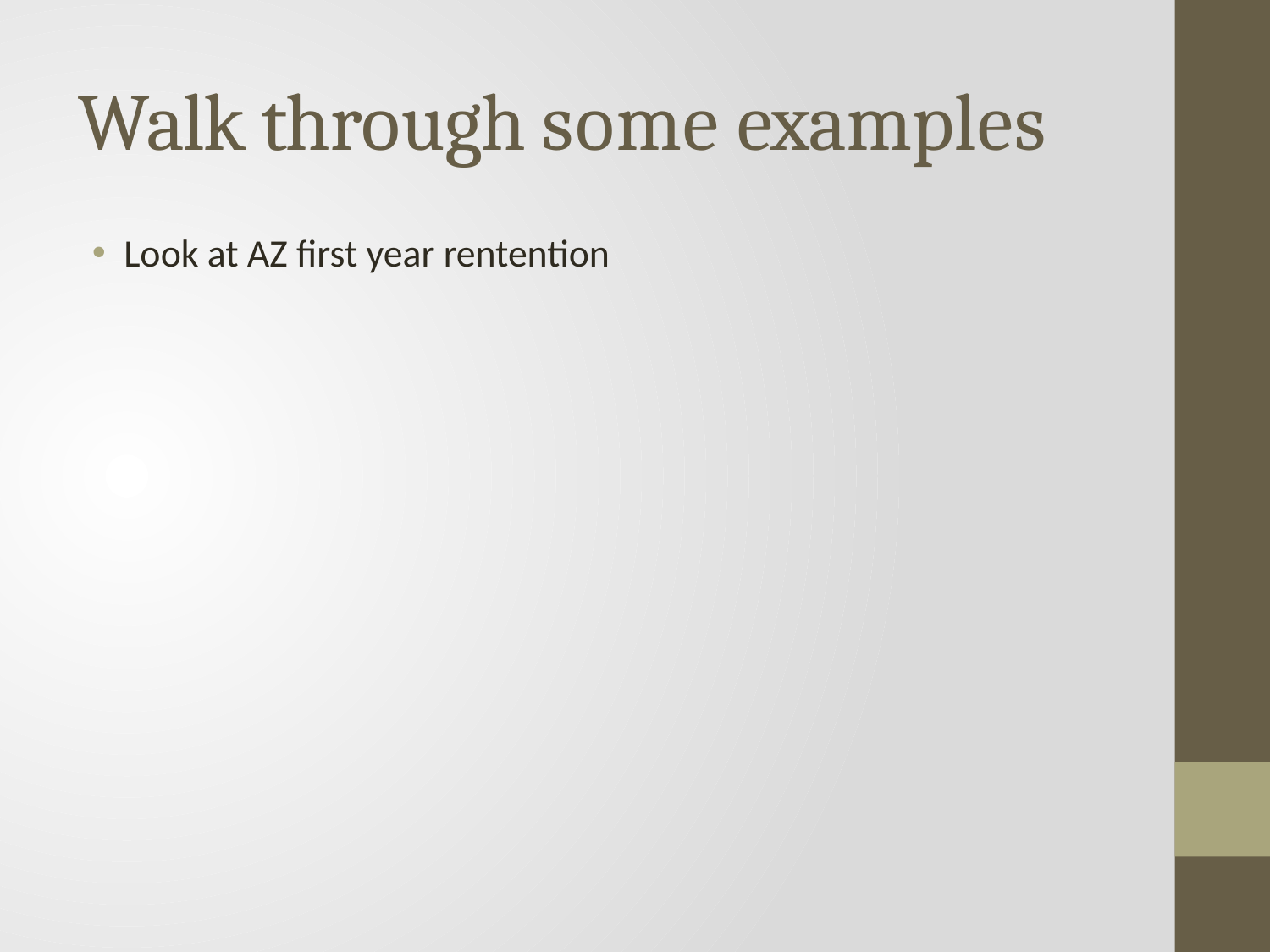

# Walk through some examples
Look at AZ first year rentention